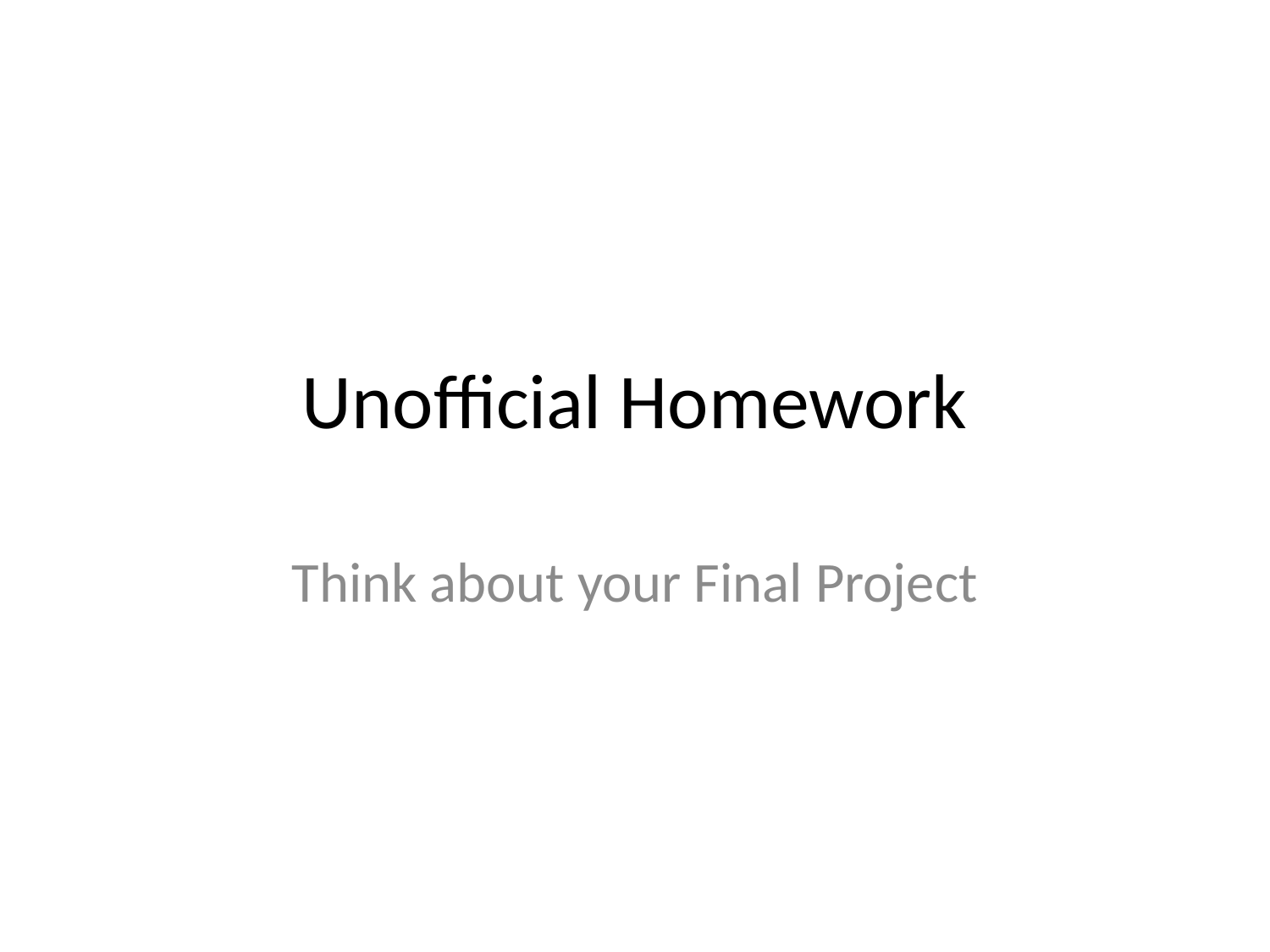

# Unofficial Homework
Think about your Final Project